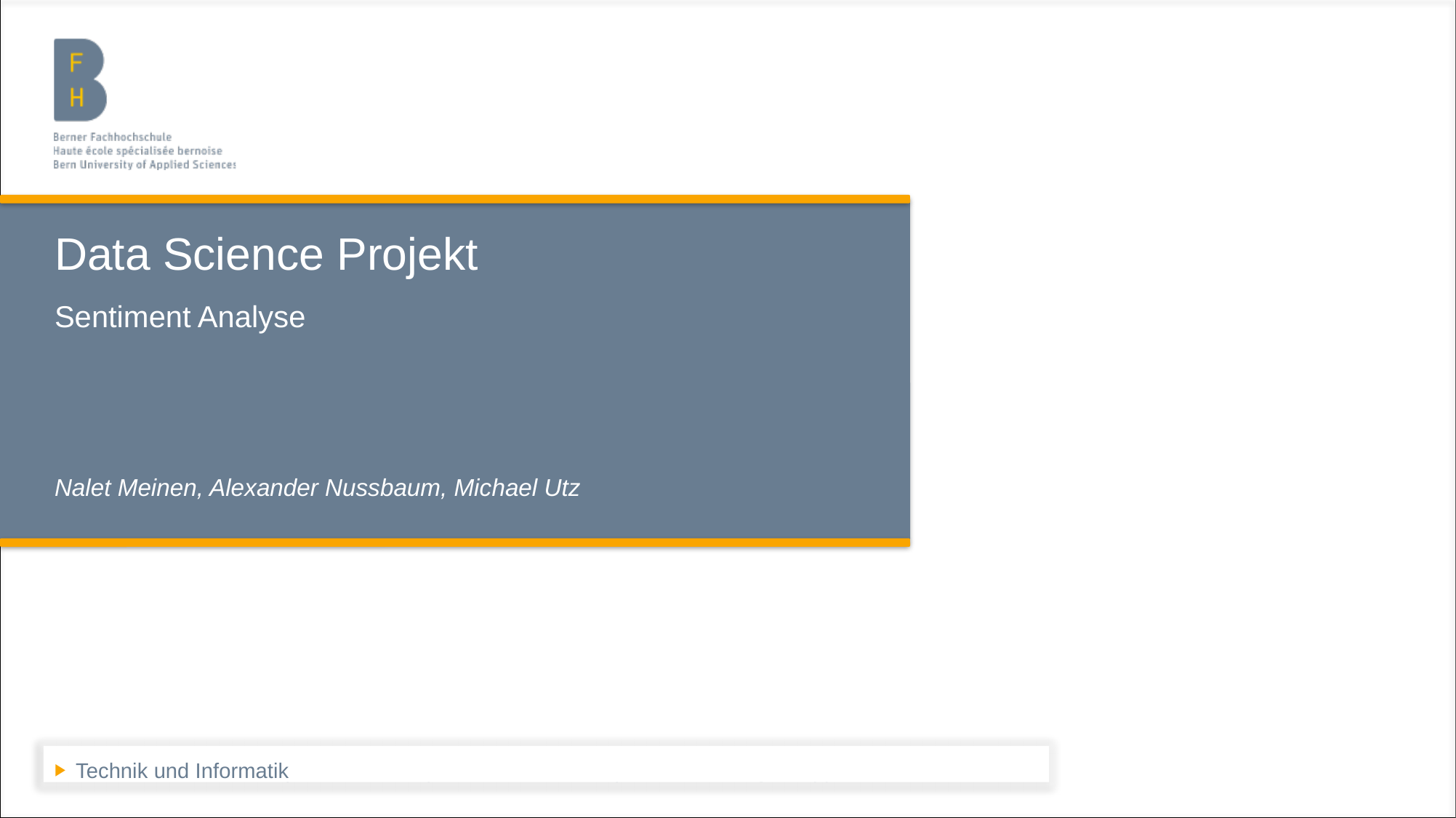

# Data Science Projekt
Sentiment Analyse

Nalet Meinen, Alexander Nussbaum, Michael Utz
Technik und Informatik